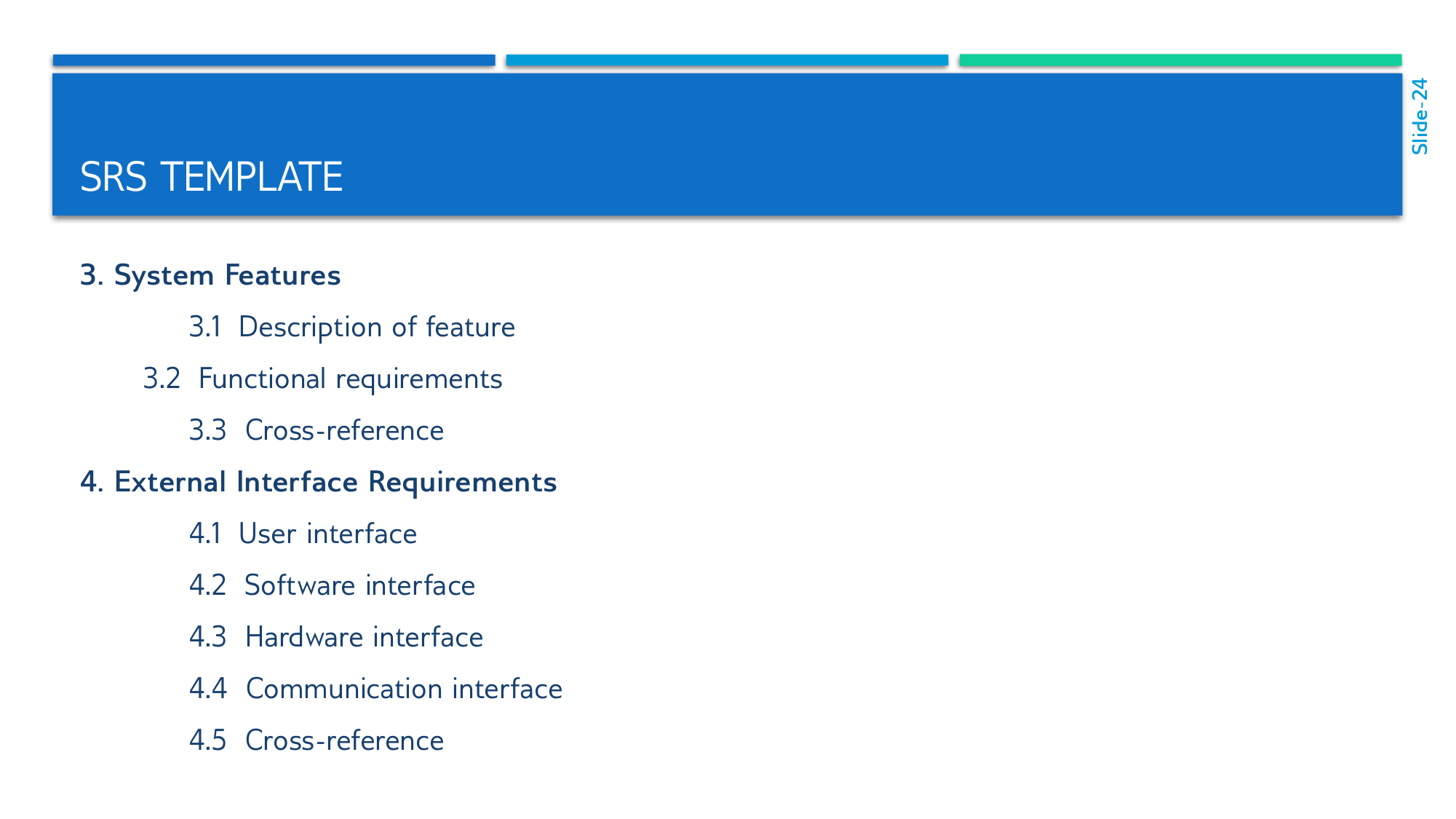

Slide-24
# SRS Template
3. System Features
	3.1  Description of feature
       3.2  Functional requirements
	3.3  Cross-reference
4. External Interface Requirements
	4.1  User interface
	4.2  Software interface
	4.3  Hardware interface
	4.4  Communication interface
	4.5  Cross-reference